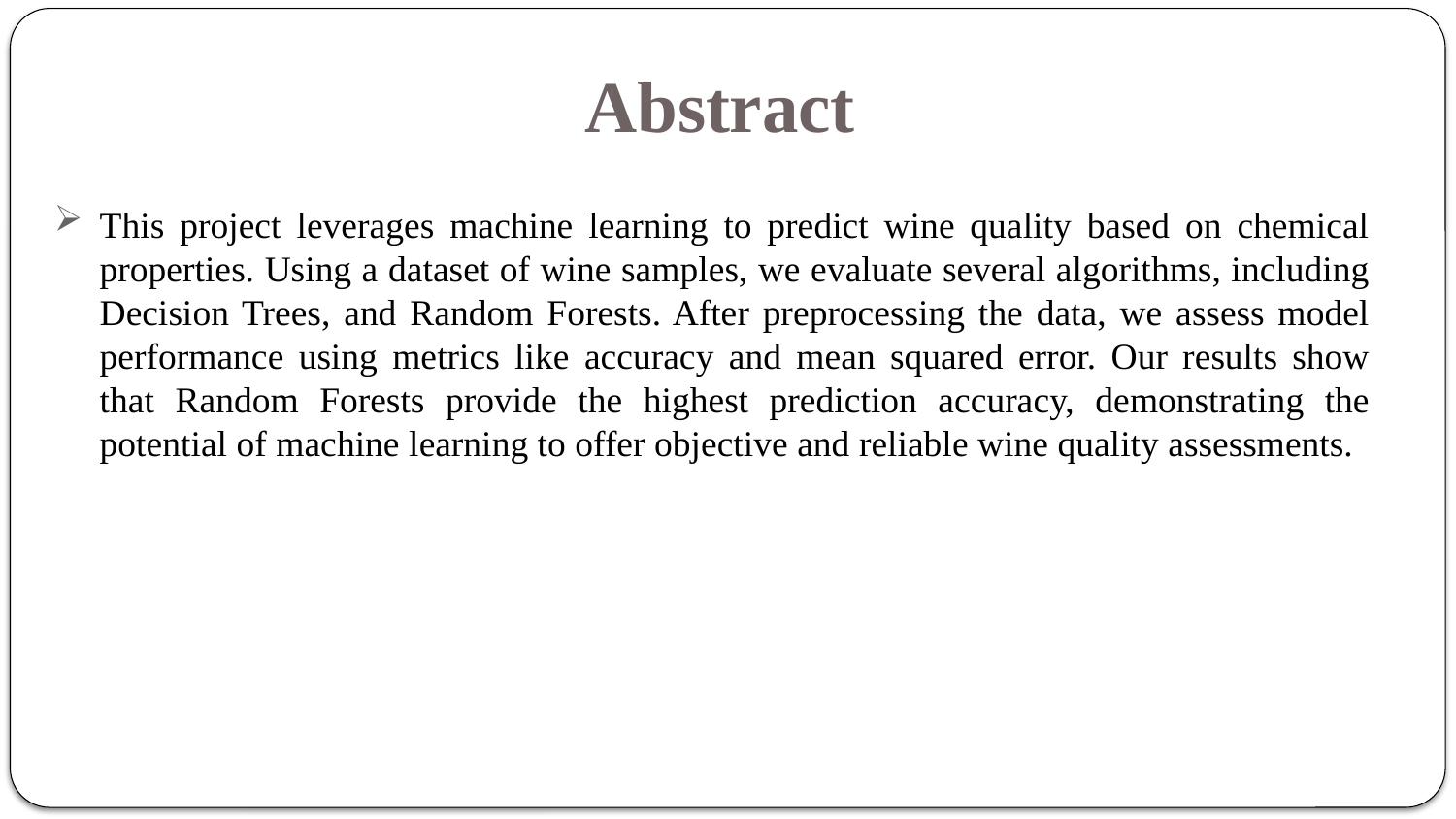

Abstract

This project leverages machine learning to predict wine quality based on chemical properties. Using a dataset of wine samples, we evaluate several algorithms, including Decision Trees, and Random Forests. After preprocessing the data, we assess model performance using metrics like accuracy and mean squared error. Our results show that Random Forests provide the highest prediction accuracy, demonstrating the potential of machine learning to offer objective and reliable wine quality assessments.